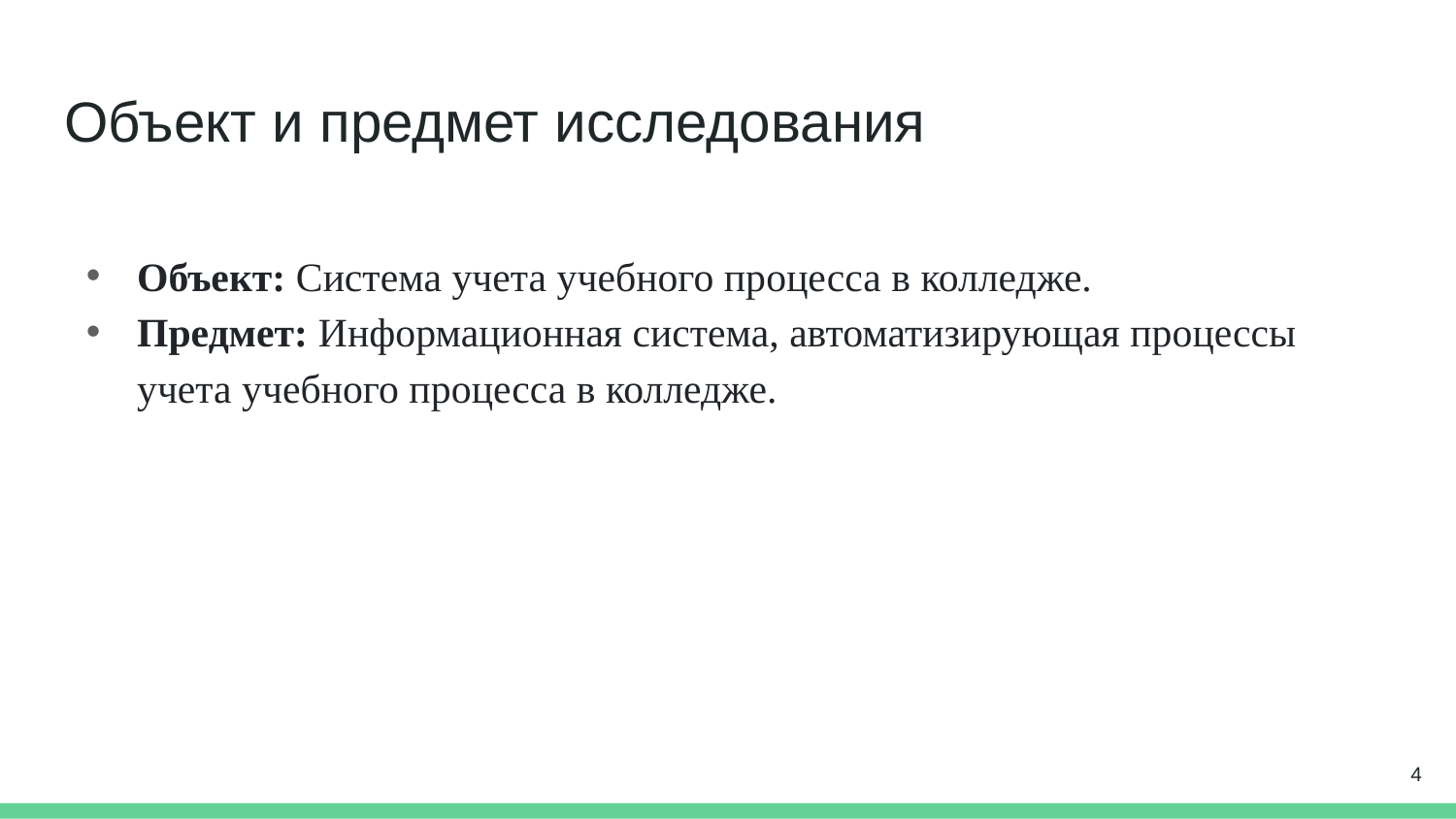

# Объект и предмет исследования
Объект: Система учета учебного процесса в колледже.
Предмет: Информационная система, автоматизирующая процессы учета учебного процесса в колледже.
4